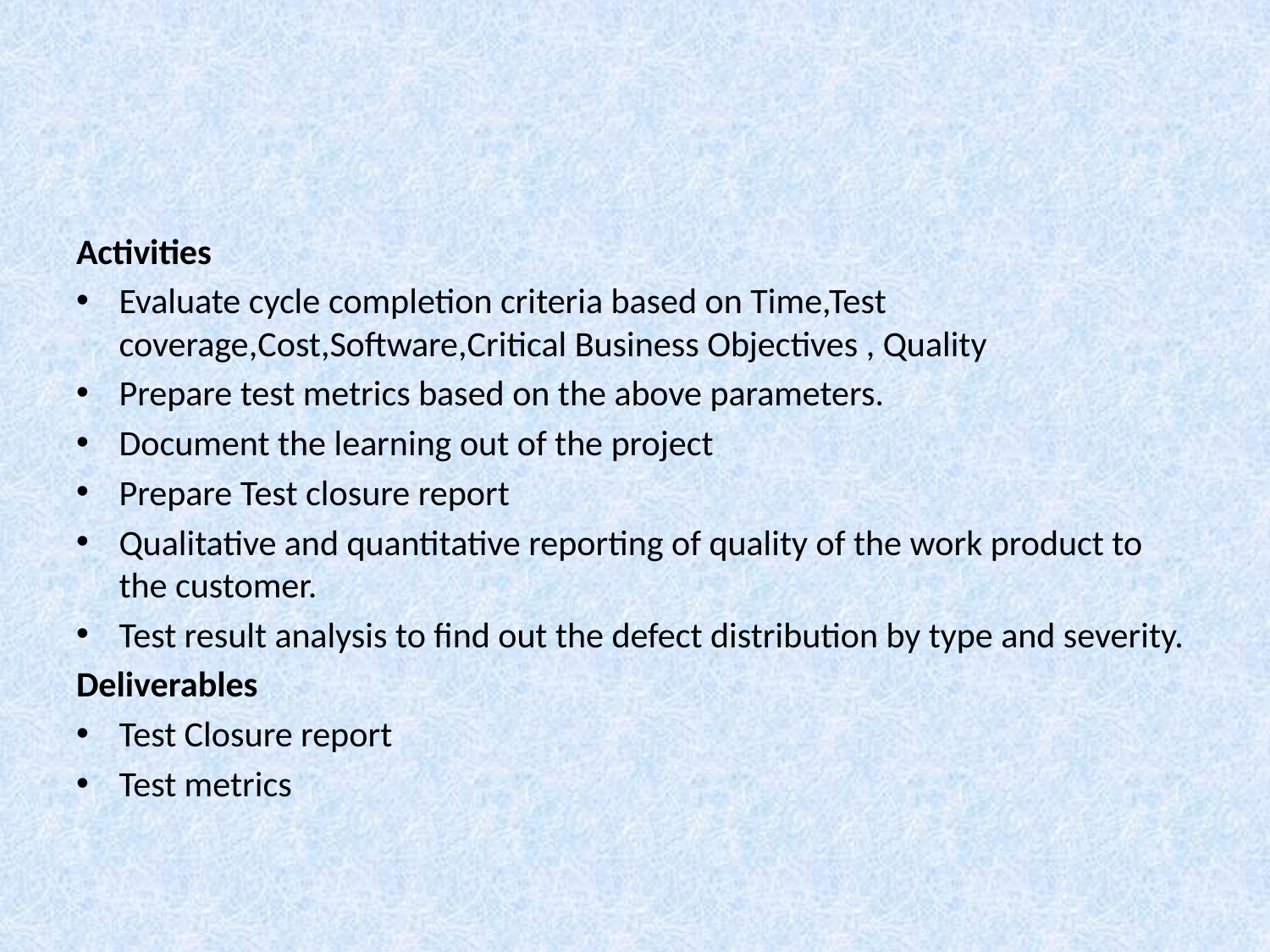

#
Activities
Evaluate cycle completion criteria based on Time,Test coverage,Cost,Software,Critical Business Objectives , Quality
Prepare test metrics based on the above parameters.
Document the learning out of the project
Prepare Test closure report
Qualitative and quantitative reporting of quality of the work product to the customer.
Test result analysis to find out the defect distribution by type and severity.
Deliverables
Test Closure report
Test metrics